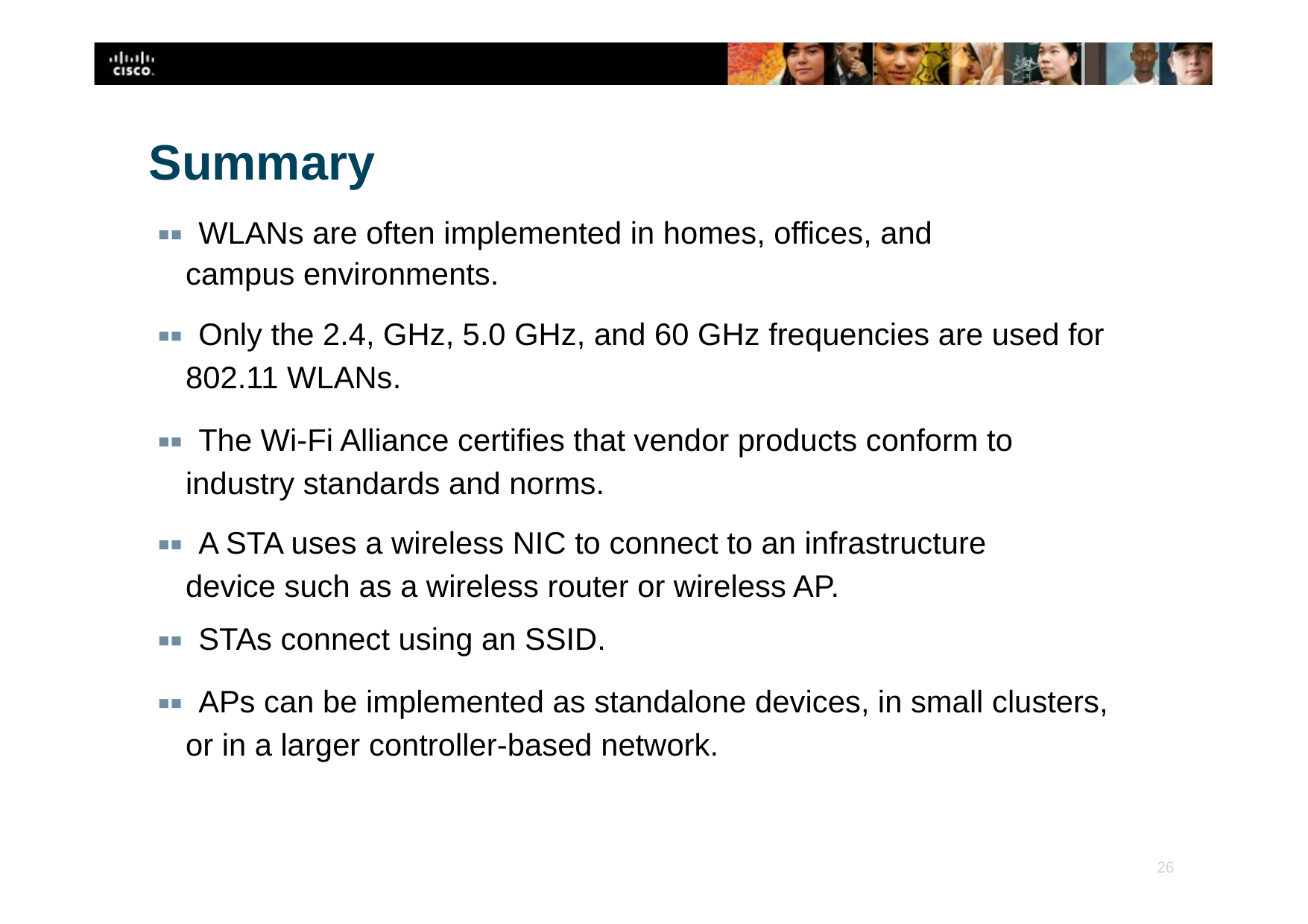

Summary
▪▪  WLANs are often implemented in homes, offices, and campus environments.
▪▪  Only the 2.4, GHz, 5.0 GHz, and 60 GHz frequencies are used for
802.11 WLANs.
▪▪  The Wi-Fi Alliance certifies that vendor products conform to industry standards and norms.
▪▪  A STA uses a wireless NIC to connect to an infrastructure device such as a wireless router or wireless AP.
▪▪  STAs connect using an SSID.
▪▪  APs can be implemented as standalone devices, in small clusters, or in a larger controller-based network.
26